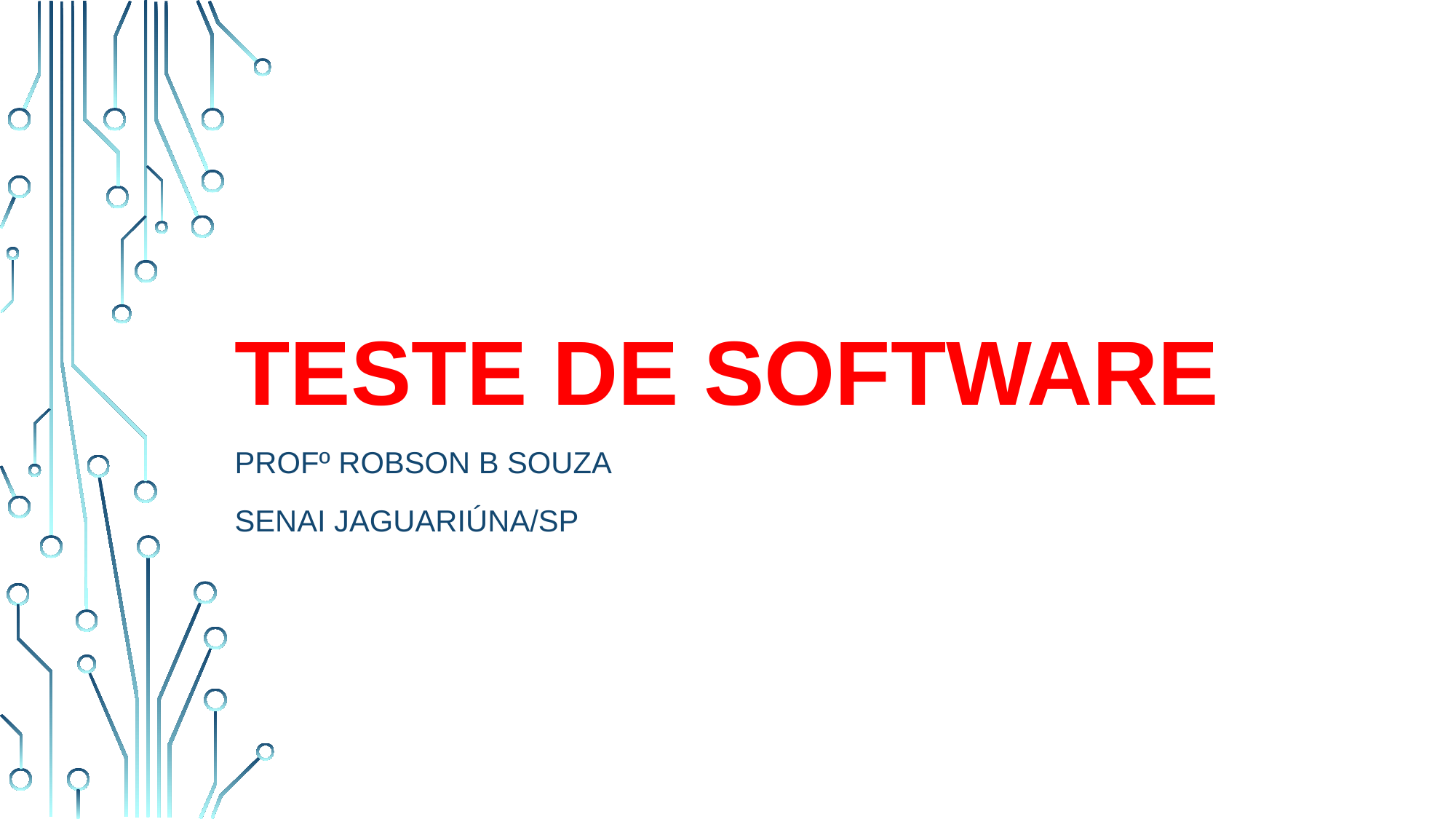

# TESTE DE Software
Profº robson B Souza
Senai jaguariúna/sp